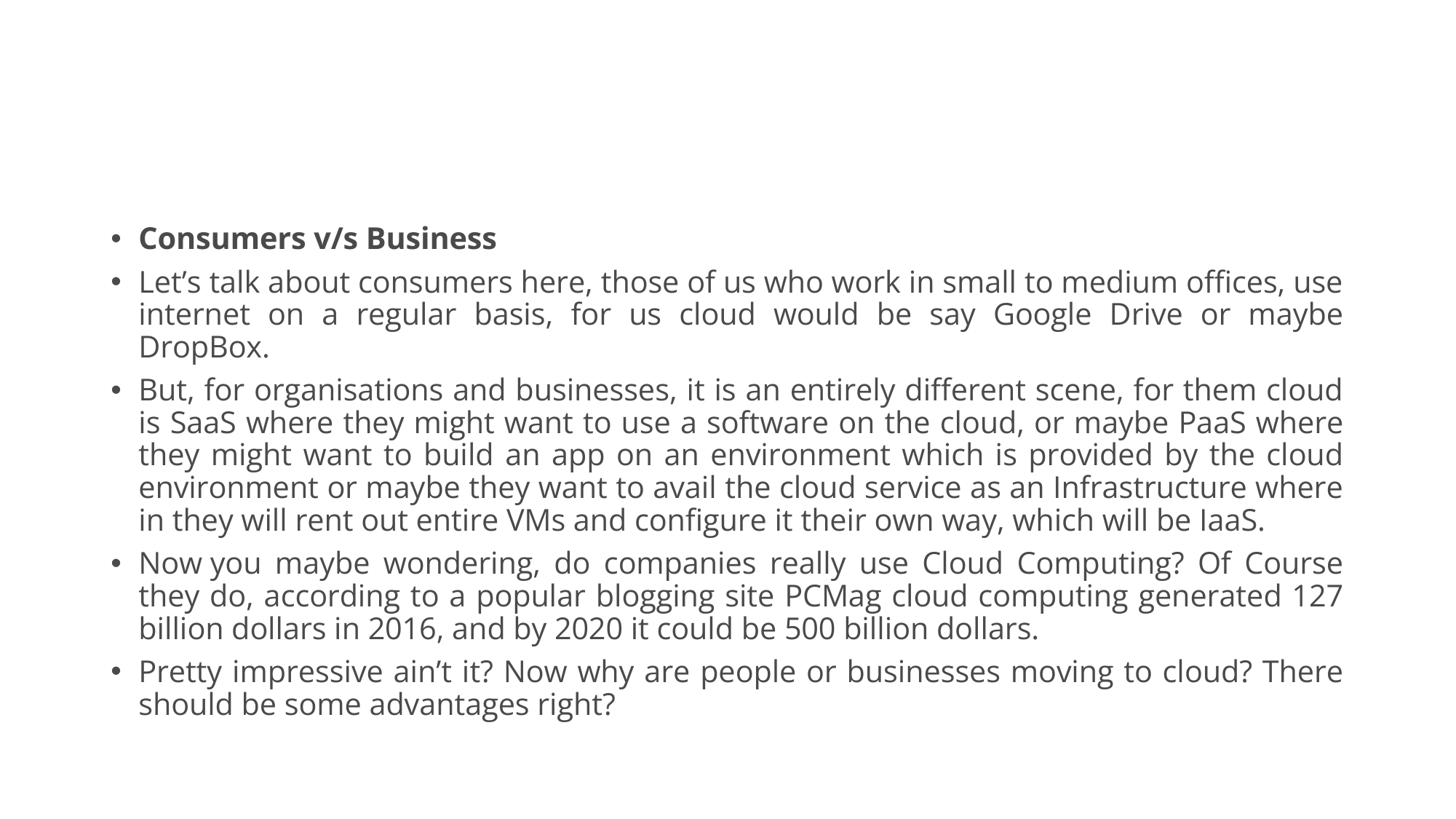

#
Consumers v/s Business
Let’s talk about consumers here, those of us who work in small to medium offices, use internet on a regular basis, for us cloud would be say Google Drive or maybe DropBox.
But, for organisations and businesses, it is an entirely different scene, for them cloud is SaaS where they might want to use a software on the cloud, or maybe PaaS where they might want to build an app on an environment which is provided by the cloud environment or maybe they want to avail the cloud service as an Infrastructure where in they will rent out entire VMs and configure it their own way, which will be IaaS.
Now you maybe wondering, do companies really use Cloud Computing? Of Course they do, according to a popular blogging site PCMag cloud computing generated 127 billion dollars in 2016, and by 2020 it could be 500 billion dollars.
Pretty impressive ain’t it? Now why are people or businesses moving to cloud? There should be some advantages right?